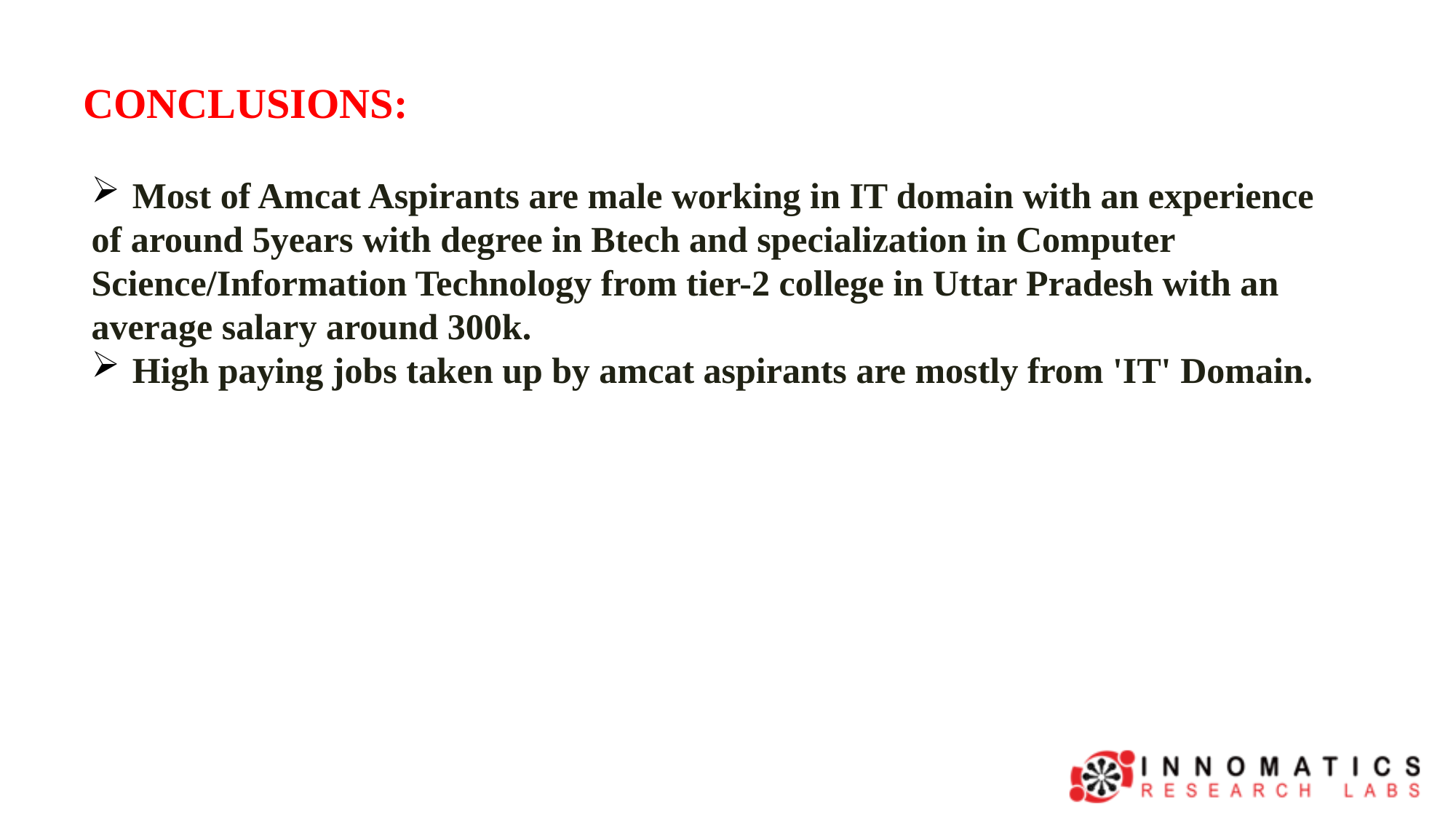

CONCLUSIONS:
Most of Amcat Aspirants are male working in IT domain with an experience
of around 5years with degree in Btech and specialization in Computer
Science/Information Technology from tier-2 college in Uttar Pradesh with an
average salary around 300k.
High paying jobs taken up by amcat aspirants are mostly from 'IT' Domain.